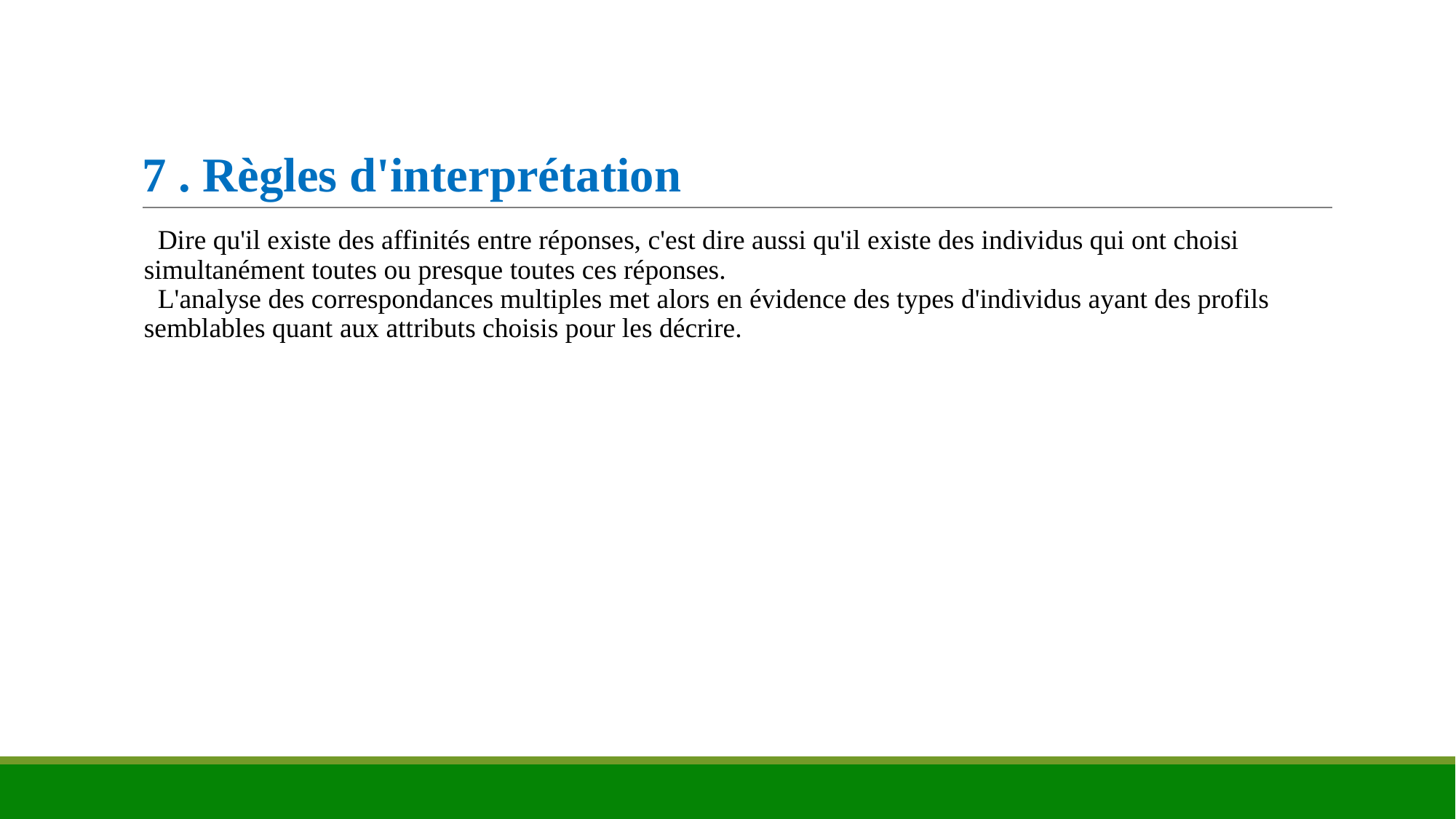

# 7 . Règles d'interprétation
  Dire qu'il existe des affinités entre réponses, c'est dire aussi qu'il existe des individus qui ont choisi simultanément toutes ou presque toutes ces réponses.
  L'analyse des correspondances multiples met alors en évidence des types d'individus ayant des profils semblables quant aux attributs choisis pour les décrire.